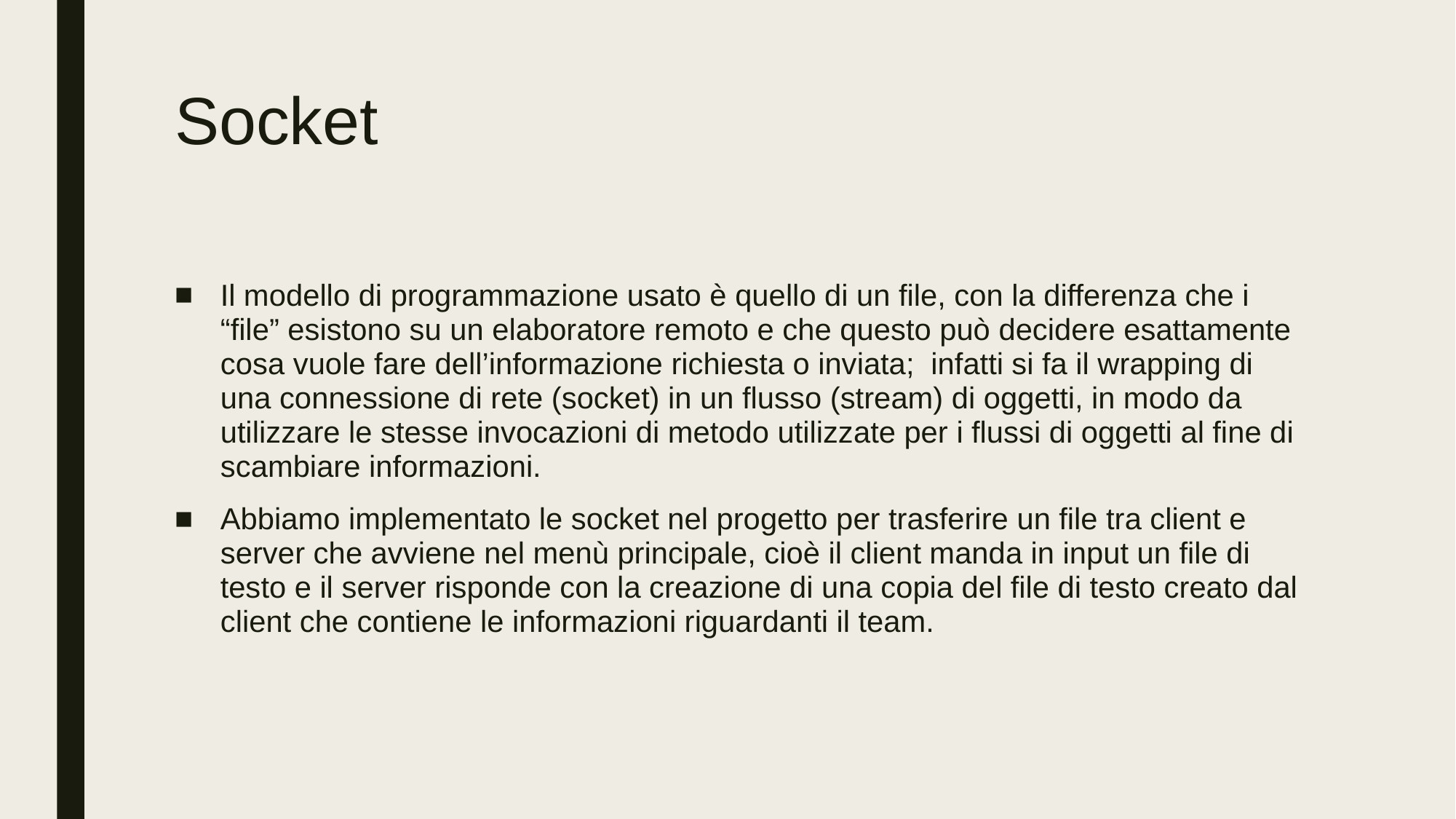

# Socket
Il modello di programmazione usato è quello di un file, con la differenza che i “file” esistono su un elaboratore remoto e che questo può decidere esattamente cosa vuole fare dell’informazione richiesta o inviata;  infatti si fa il wrapping di una connessione di rete (socket) in un flusso (stream) di oggetti, in modo da utilizzare le stesse invocazioni di metodo utilizzate per i flussi di oggetti al fine di scambiare informazioni.
Abbiamo implementato le socket nel progetto per trasferire un file tra client e server che avviene nel menù principale, cioè il client manda in input un file di testo e il server risponde con la creazione di una copia del file di testo creato dal client che contiene le informazioni riguardanti il team.